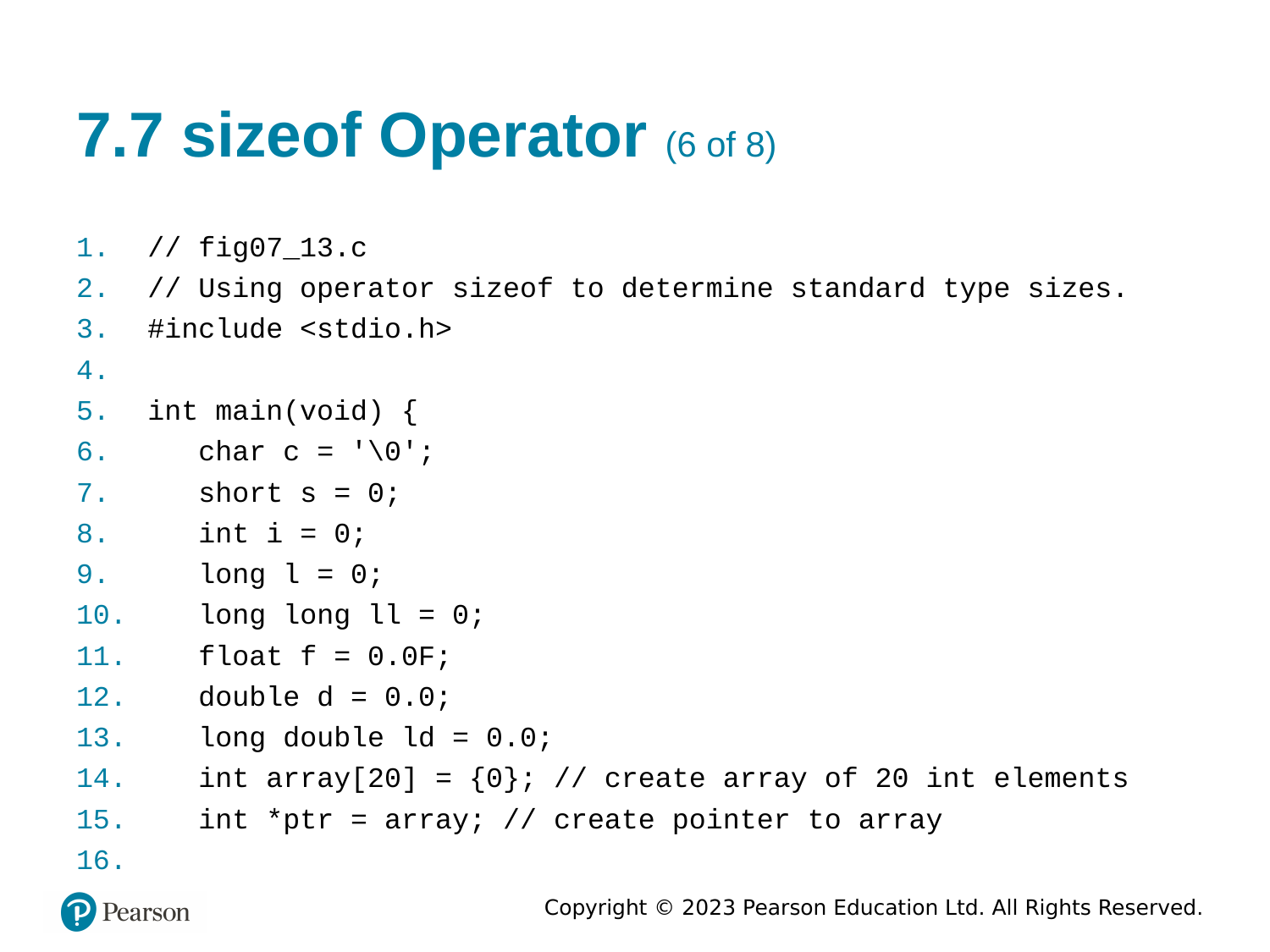

# 7.7 sizeof Operator (6 of 8)
// fig07_13.c
// Using operator sizeof to determine standard type sizes.
#include <stdio.h>

int main(void) {
   char c = '\0';
   short s = 0;
   int i = 0;
   long l = 0;
   long long ll = 0;
   float f = 0.0F;
   double d = 0.0;
   long double ld = 0.0;
   int array[20] = {0}; // create array of 20 int elements
   int *ptr = array; // create pointer to array